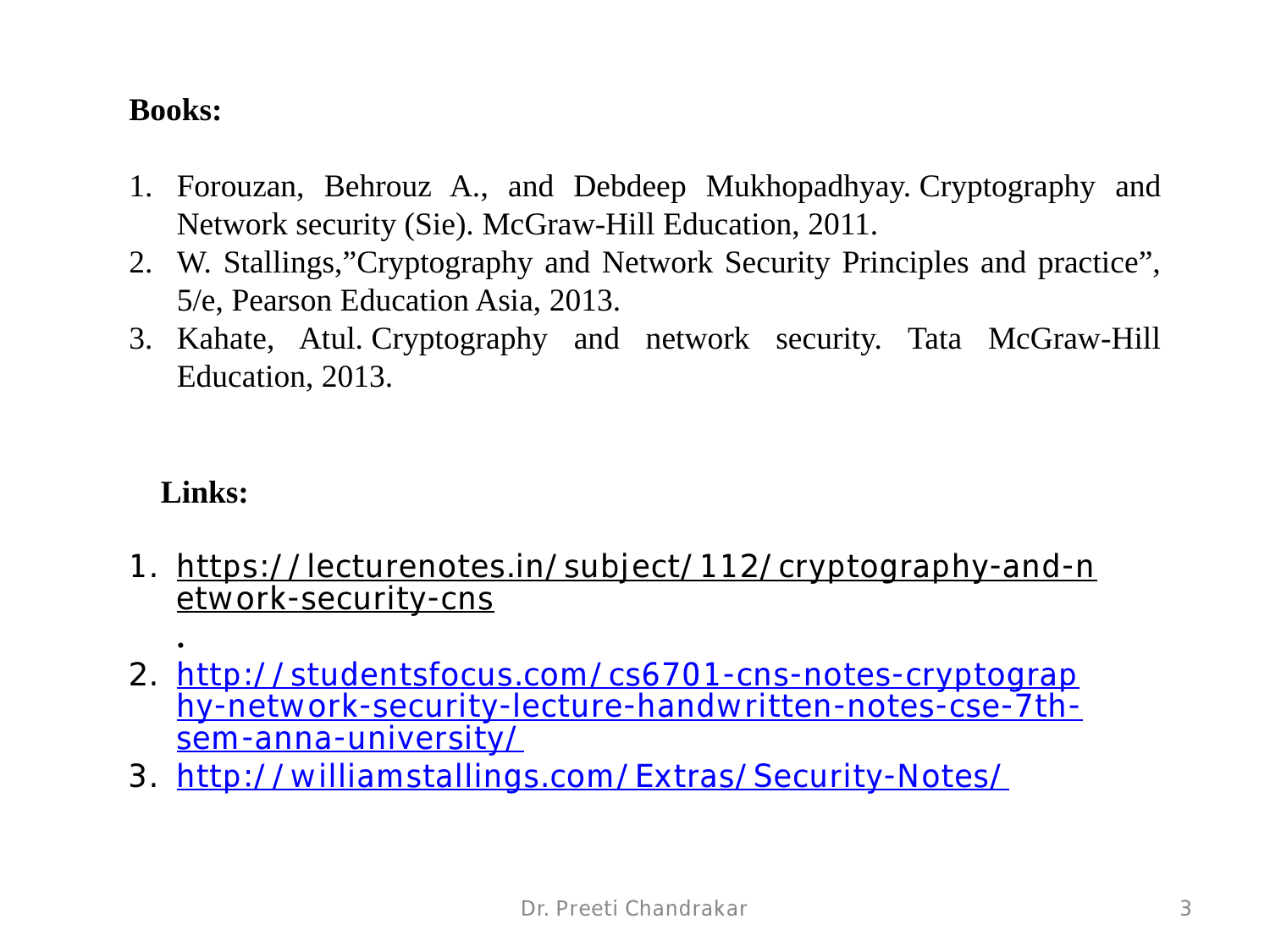

# Books:
Forouzan, Behrouz A., and Debdeep Mukhopadhyay. Cryptography and Network security (Sie). McGraw-Hill Education, 2011.
W. Stallings,”Cryptography and Network Security Principles and practice”, 5/e, Pearson Education Asia, 2013.
Kahate, Atul. Cryptography and network security. Tata McGraw-Hill Education, 2013.

Links:
https://lecturenotes.in/subject/112/cryptography-and-network-security-cns.
http://studentsfocus.com/cs6701-cns-notes-cryptography-network-security-lecture-handwritten-notes-cse-7th-sem-anna-university/
http://williamstallings.com/Extras/Security-Notes/

Dr. Preeti Chandrakar
3